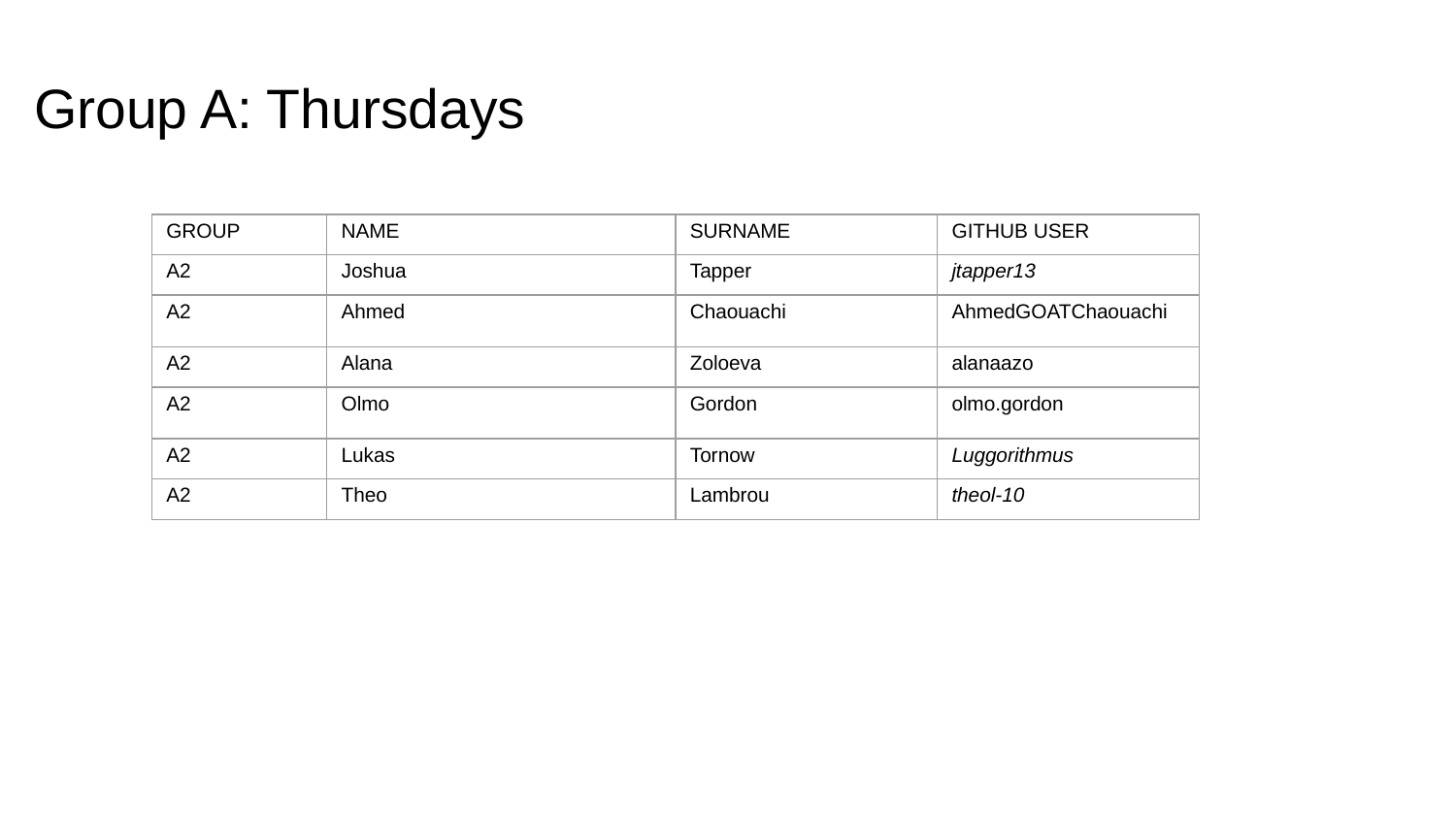

# Group A: Thursdays
| GROUP | NAME | SURNAME | GITHUB USER |
| --- | --- | --- | --- |
| A2 | Joshua | Tapper | jtapper13 |
| A2 | Ahmed | Chaouachi | AhmedGOATChaouachi |
| A2 | Alana | Zoloeva | alanaazo |
| A2 | Olmo | Gordon | olmo.gordon |
| A2 | Lukas | Tornow | Luggorithmus |
| A2 | Theo | Lambrou | theol-10 |